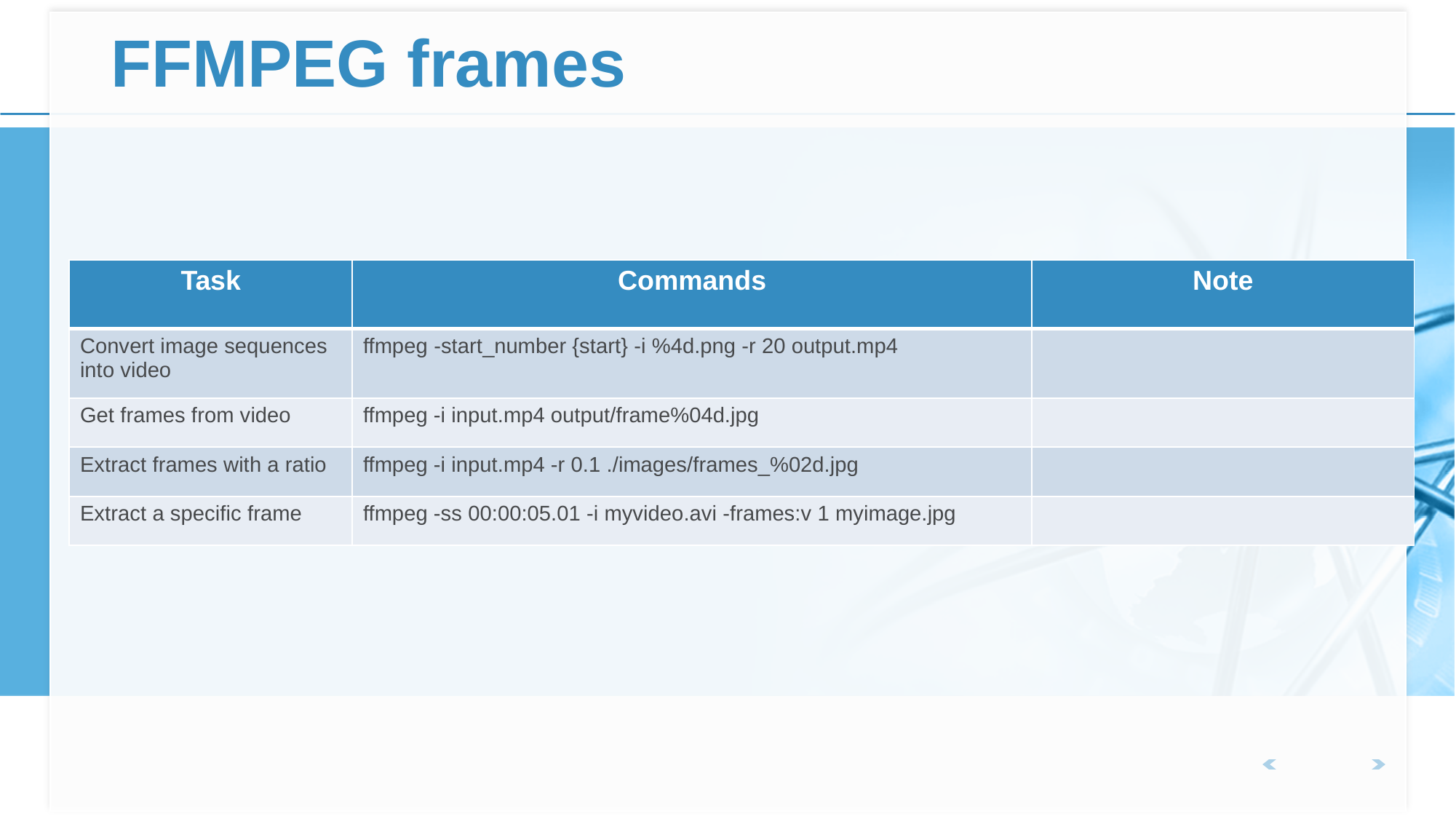

# FFMPEG frames
| Task | Commands | Note |
| --- | --- | --- |
| Convert image sequences into video | ffmpeg -start\_number {start} -i %4d.png -r 20 output.mp4 |  |
| Get frames from video | ffmpeg -i input.mp4 output/frame%04d.jpg |  |
| Extract frames with a ratio | ffmpeg -i input.mp4 -r 0.1 ./images/frames\_%02d.jpg |  |
| Extract a specific frame | ffmpeg -ss 00:00:05.01 -i myvideo.avi -frames:v 1 myimage.jpg |  |